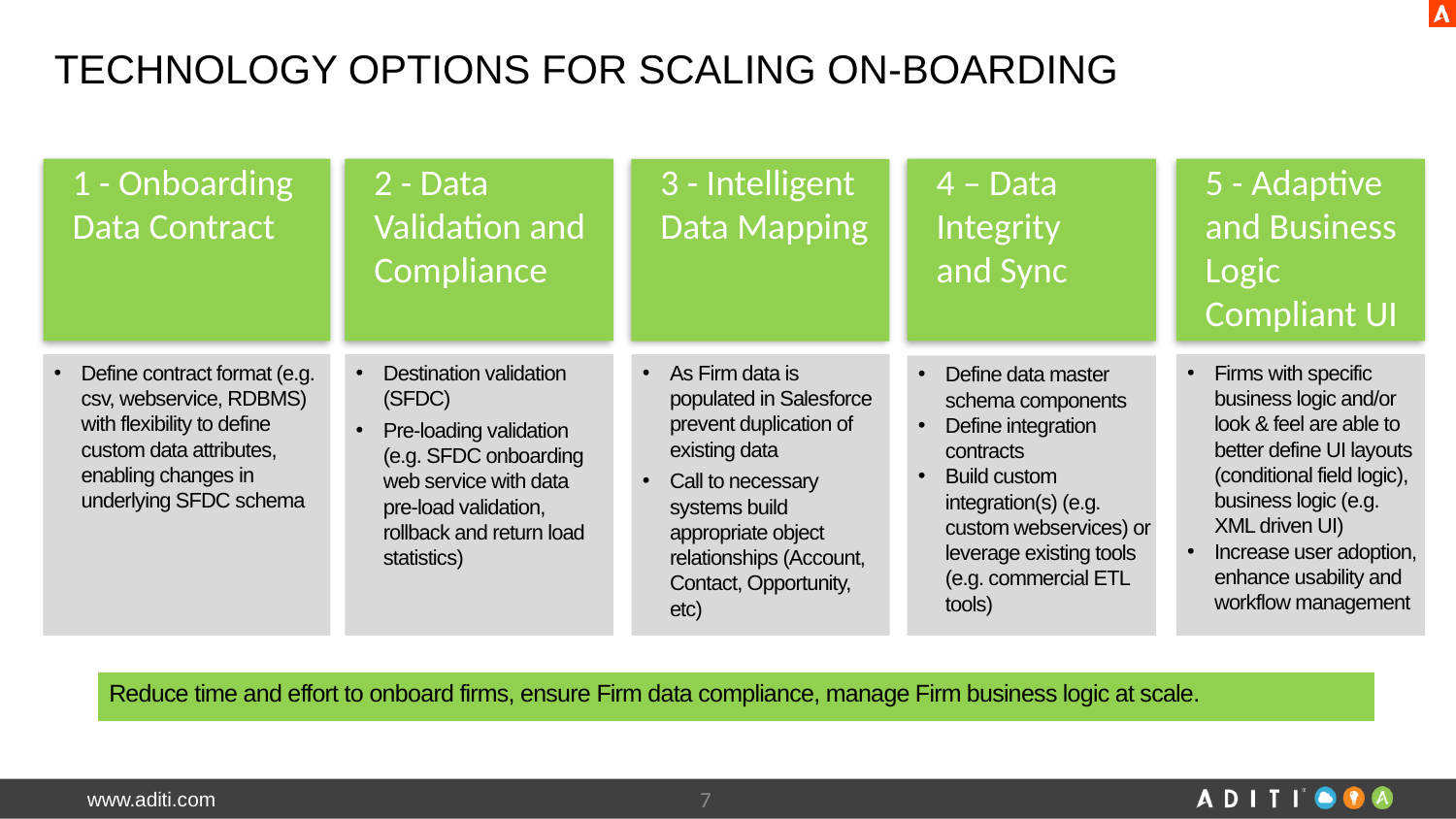

Technology options for Scaling on-boarding
4 – Data Integrity
and Sync
5 - Adaptive and Business Logic Compliant UI
1 - Onboarding Data Contract
2 - Data Validation and Compliance
3 - Intelligent Data Mapping
Firms with specific business logic and/or look & feel are able to better define UI layouts (conditional field logic), business logic (e.g. XML driven UI)
Increase user adoption, enhance usability and workflow management
As Firm data is populated in Salesforce prevent duplication of existing data
Call to necessary systems build appropriate object relationships (Account, Contact, Opportunity, etc)
Define contract format (e.g. csv, webservice, RDBMS) with flexibility to define custom data attributes, enabling changes in underlying SFDC schema
Destination validation (SFDC)
Pre-loading validation (e.g. SFDC onboarding web service with data pre-load validation, rollback and return load statistics)
Define data master schema components
Define integration contracts
Build custom integration(s) (e.g. custom webservices) or leverage existing tools  (e.g. commercial ETL tools)
Reduce time and effort to onboard firms, ensure Firm data compliance, manage Firm business logic at scale.
7